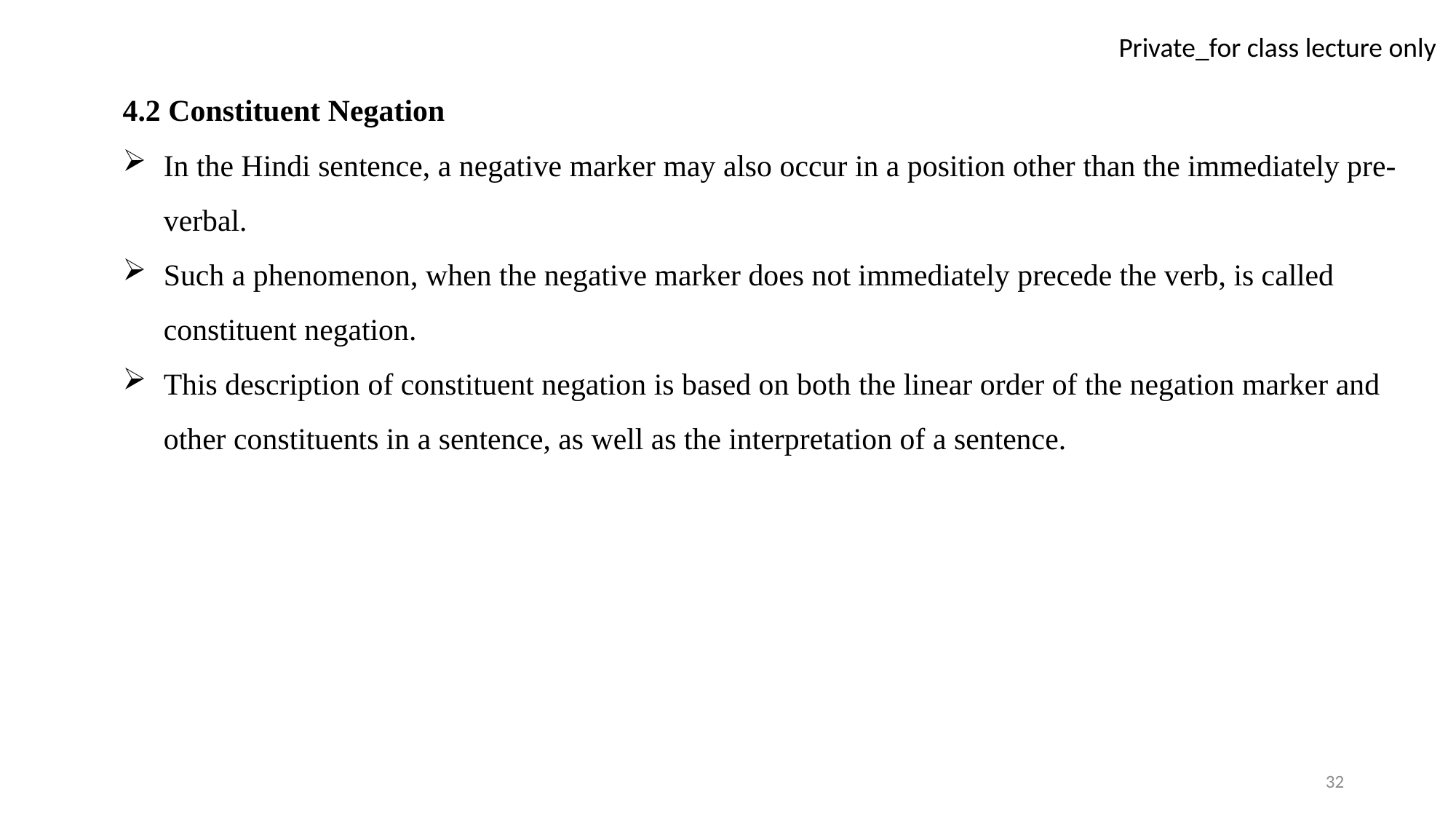

4.2 Constituent Negation
In the Hindi sentence, a negative marker may also occur in a position other than the immediately pre-verbal.
Such a phenomenon, when the negative marker does not immediately precede the verb, is called constituent negation.
This description of constituent negation is based on both the linear order of the negation marker and other constituents in a sentence, as well as the interpretation of a sentence.

32